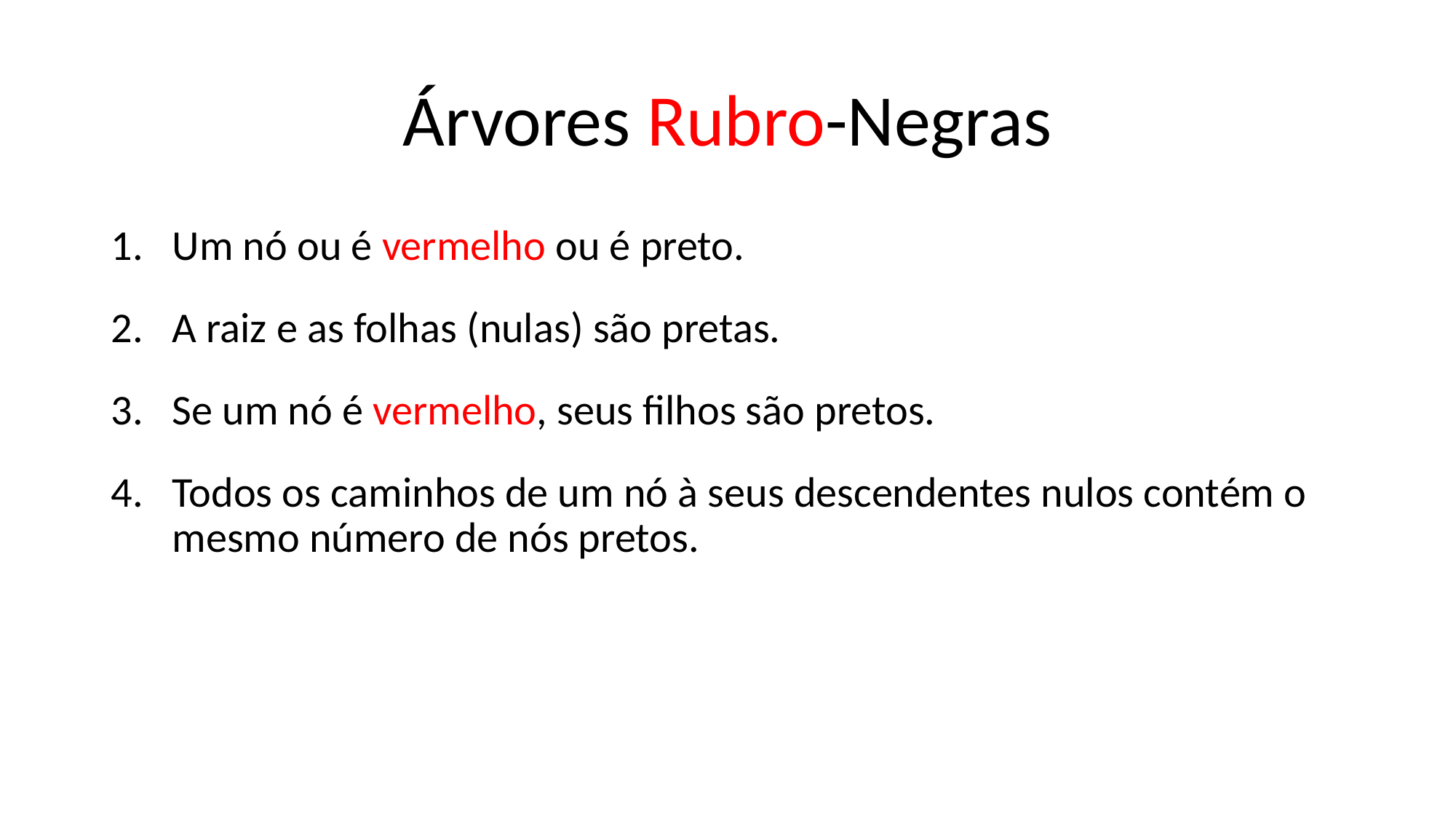

# Árvores Rubro-Negras
Um nó ou é vermelho ou é preto.
A raiz e as folhas (nulas) são pretas.
Se um nó é vermelho, seus filhos são pretos.
Todos os caminhos de um nó à seus descendentes nulos contém o mesmo número de nós pretos.